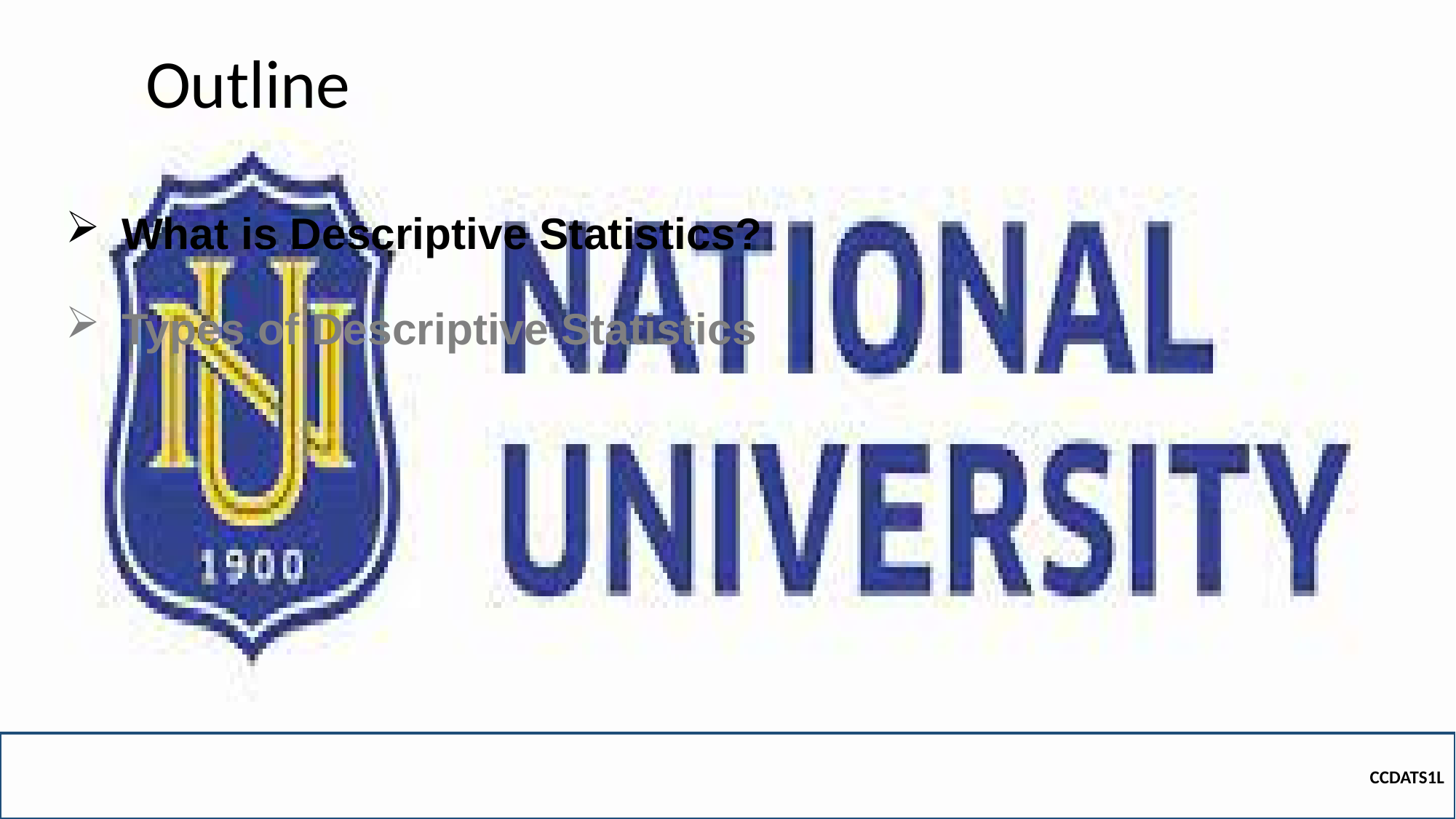

# Outline

What is Descriptive Statistics?

Types of Descriptive Statistics

CCDATS1L